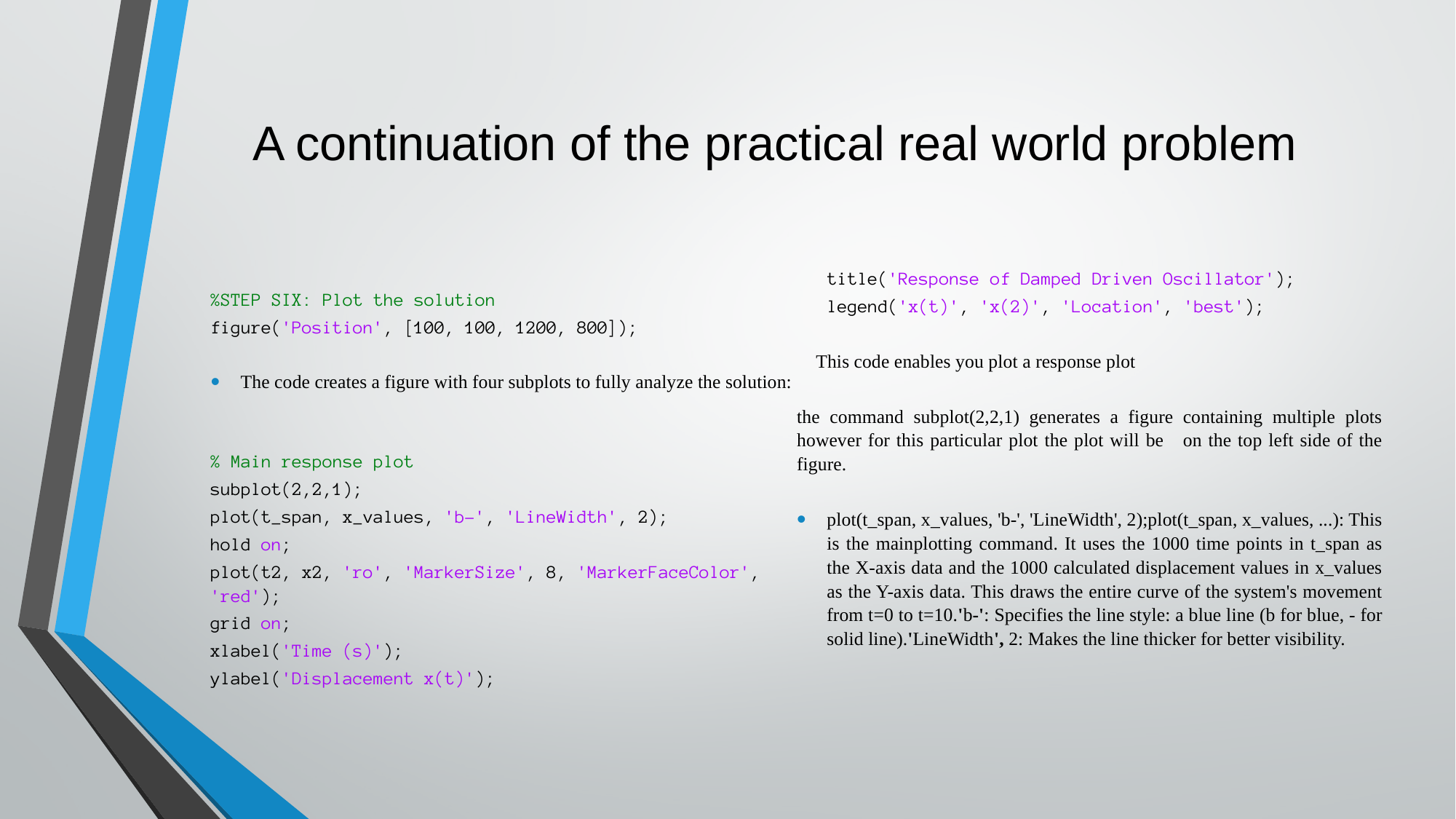

# A continuation of the practical real world problem

%STEP SIX: Plot the solution
figure('Position', [100, 100, 1200, 800]);

The code creates a figure with four subplots to fully analyze the solution:

% Main response plot
subplot(2,2,1);
plot(t_span, x_values, 'b-', 'LineWidth', 2);
hold on;
plot(t2, x2, 'ro', 'MarkerSize', 8, 'MarkerFaceColor', 'red');
grid on;
xlabel('Time (s)');
ylabel('Displacement x(t)');
   title('Response of Damped Driven Oscillator');
   legend('x(t)', 'x(2)', 'Location', 'best');

    This code enables you plot a response plot

the command subplot(2,2,1) generates a figure containing multiple plots however for this particular plot the plot will be   on the top left side of the figure.

plot(t_span, x_values, 'b-', 'LineWidth', 2);plot(t_span, x_values, ...): This is the mainplotting command. It uses the 1000 time points in t_span as the X-axis data and the 1000 calculated displacement values in x_values as the Y-axis data. This draws the entire curve of the system's movement from t=0 to t=10.'b-': Specifies the line style: a blue line (b for blue, - for solid line).'LineWidth', 2: Makes the line thicker for better visibility.